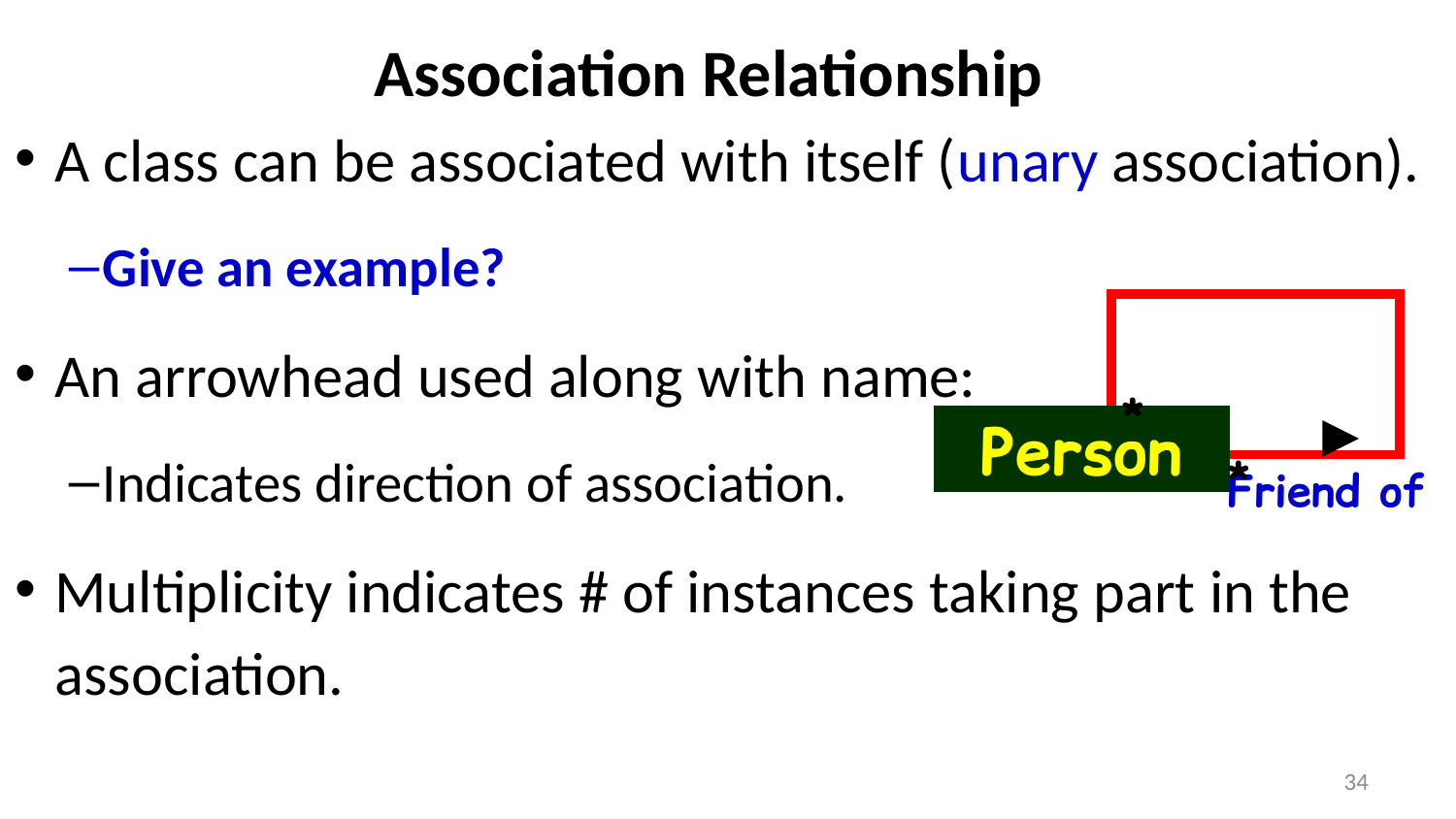

Association Relationship
A class can be associated with itself (unary association).
Give an example?
An arrowhead used along with name:
Indicates direction of association.
Multiplicity indicates # of instances taking part in the association.

Person
Friend of
*

*
34